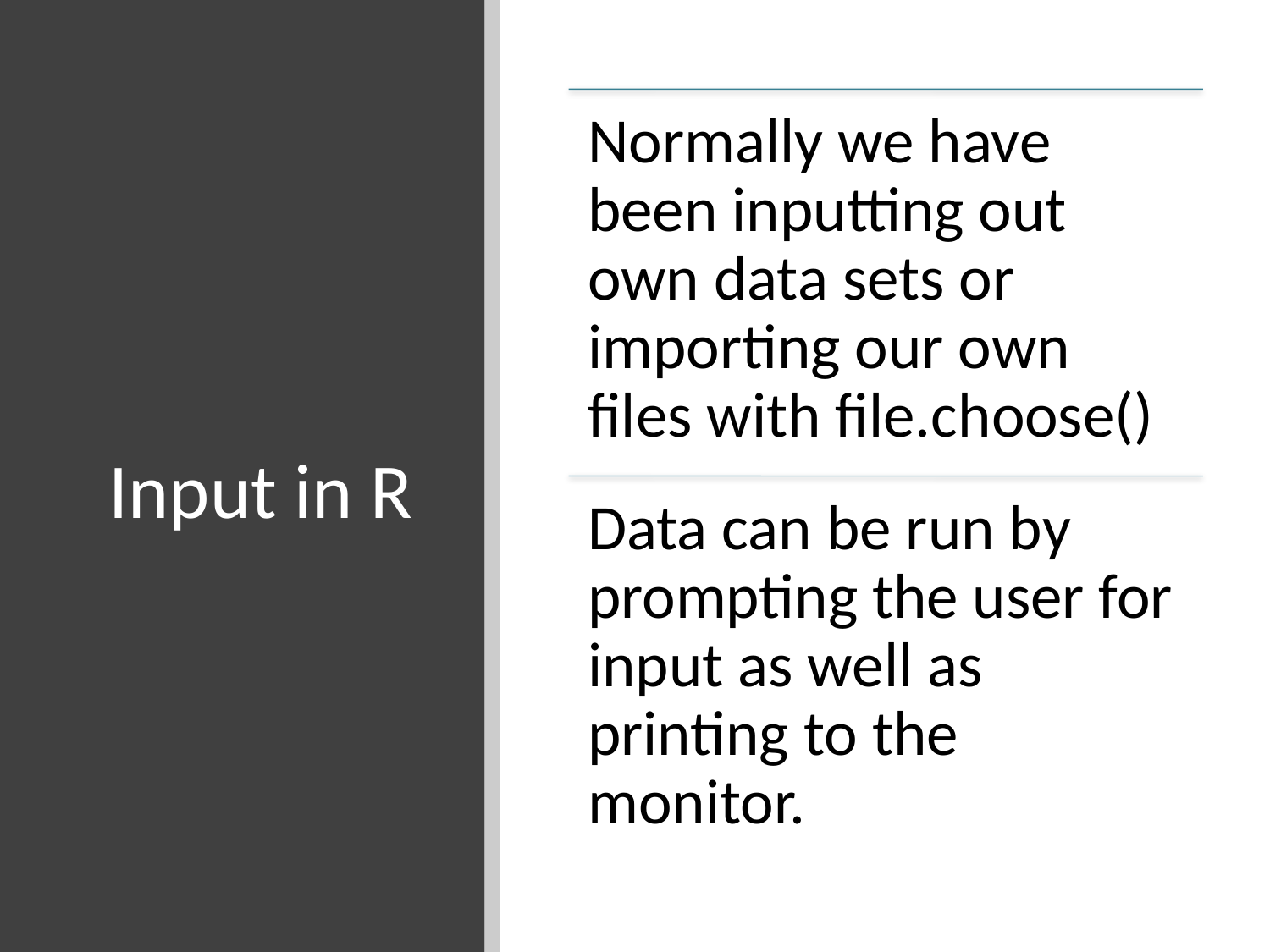

Normally we have been inputting out own data sets or importing our own files with file.choose()
Data can be run by prompting the user for input as well as printing to the monitor.
# Input in R